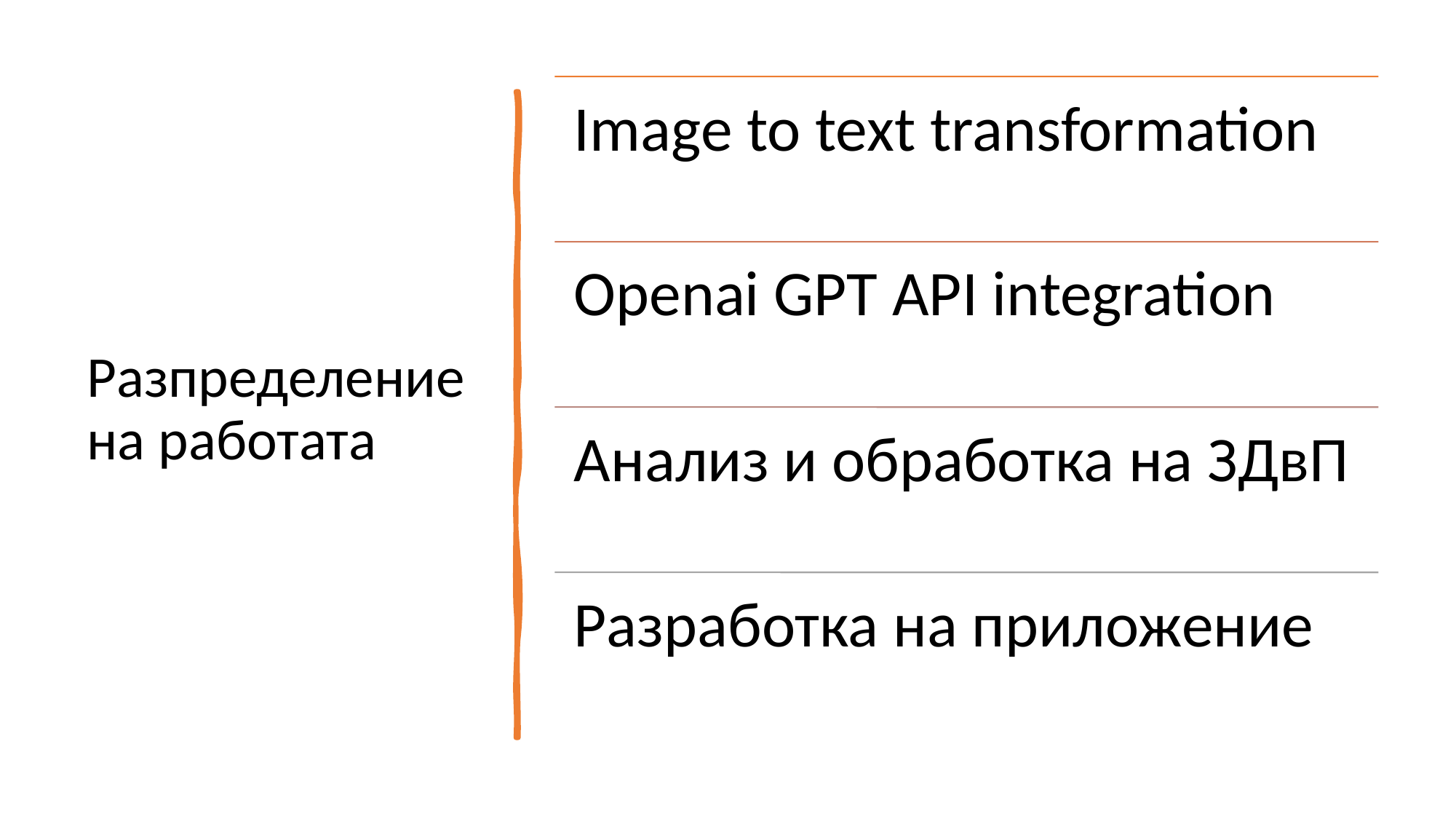

Image to text transformation
Openai GPT API integration
Анализ и обработка на ЗДвП
Разработка на приложение
# Разпределение на работата